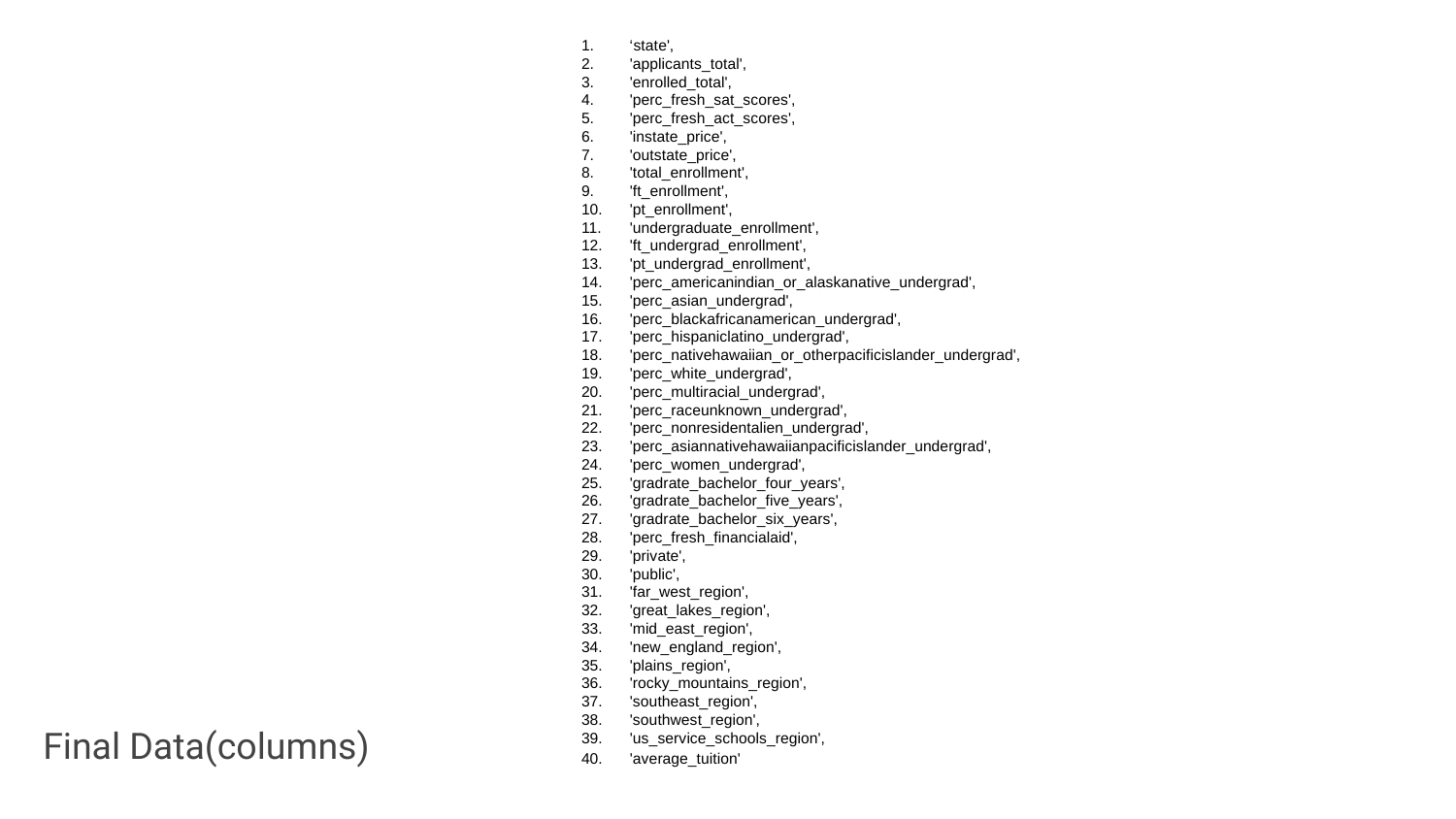

‘state',
 'applicants_total',
 'enrolled_total',
 'perc_fresh_sat_scores',
 'perc_fresh_act_scores',
 'instate_price',
 'outstate_price',
 'total_enrollment',
 'ft_enrollment',
 'pt_enrollment',
 'undergraduate_enrollment',
 'ft_undergrad_enrollment',
 'pt_undergrad_enrollment',
 'perc_americanindian_or_alaskanative_undergrad',
 'perc_asian_undergrad',
 'perc_blackafricanamerican_undergrad',
 'perc_hispaniclatino_undergrad',
 'perc_nativehawaiian_or_otherpacificislander_undergrad',
 'perc_white_undergrad',
 'perc_multiracial_undergrad',
 'perc_raceunknown_undergrad',
 'perc_nonresidentalien_undergrad',
 'perc_asiannativehawaiianpacificislander_undergrad',
 'perc_women_undergrad',
 'gradrate_bachelor_four_years',
 'gradrate_bachelor_five_years',
 'gradrate_bachelor_six_years',
 'perc_fresh_financialaid',
 'private',
 'public',
 'far_west_region',
 'great_lakes_region',
 'mid_east_region',
 'new_england_region',
 'plains_region',
 'rocky_mountains_region',
 'southeast_region',
 'southwest_region',
 'us_service_schools_region',
 'average_tuition'
Final Data(columns)